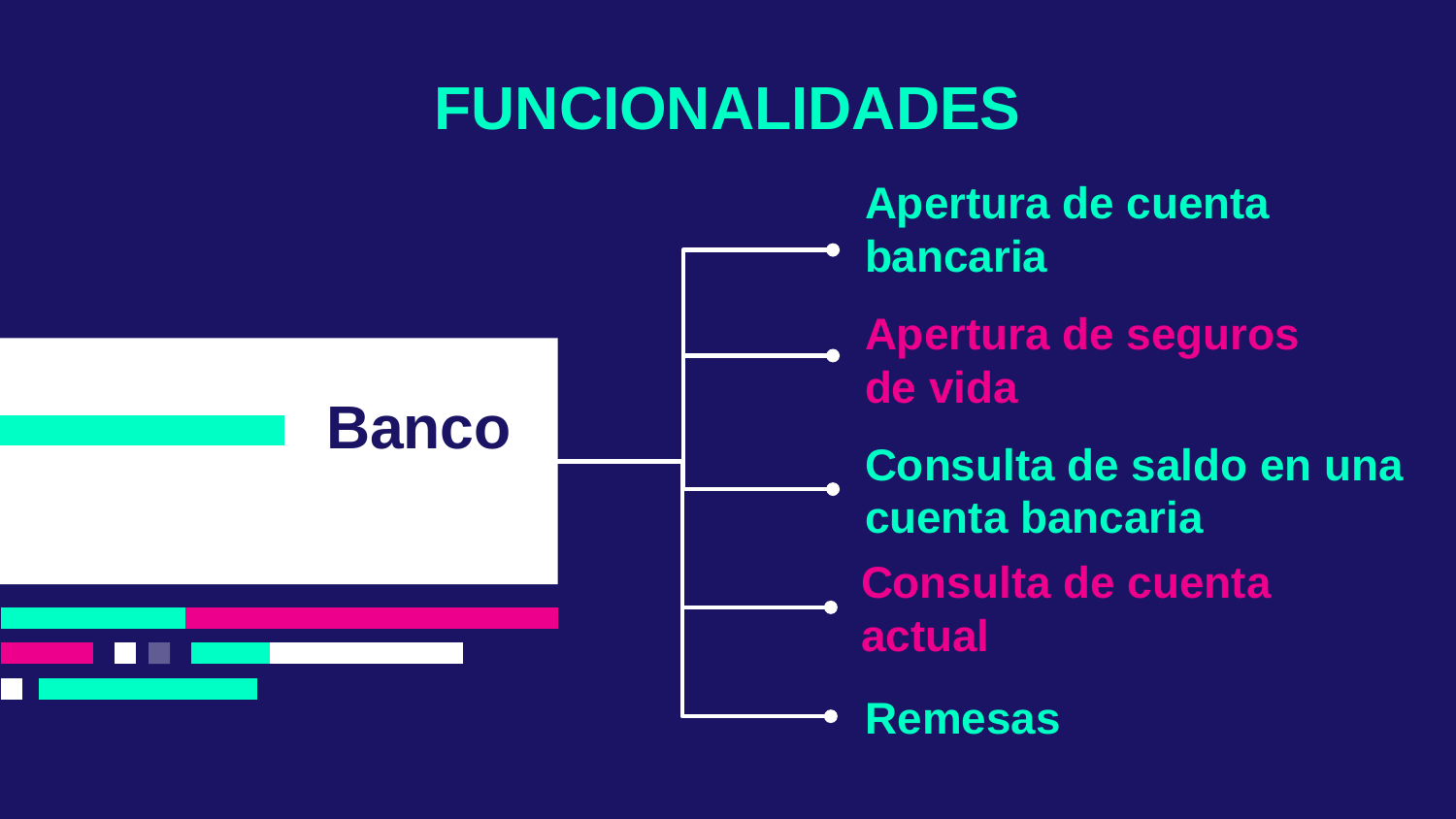

# FUNCIONALIDADES
Apertura de cuenta bancaria
Apertura de seguros de vida

Banco

Consulta de saldo en una cuenta bancaria
Consulta de cuenta actual

Remesas